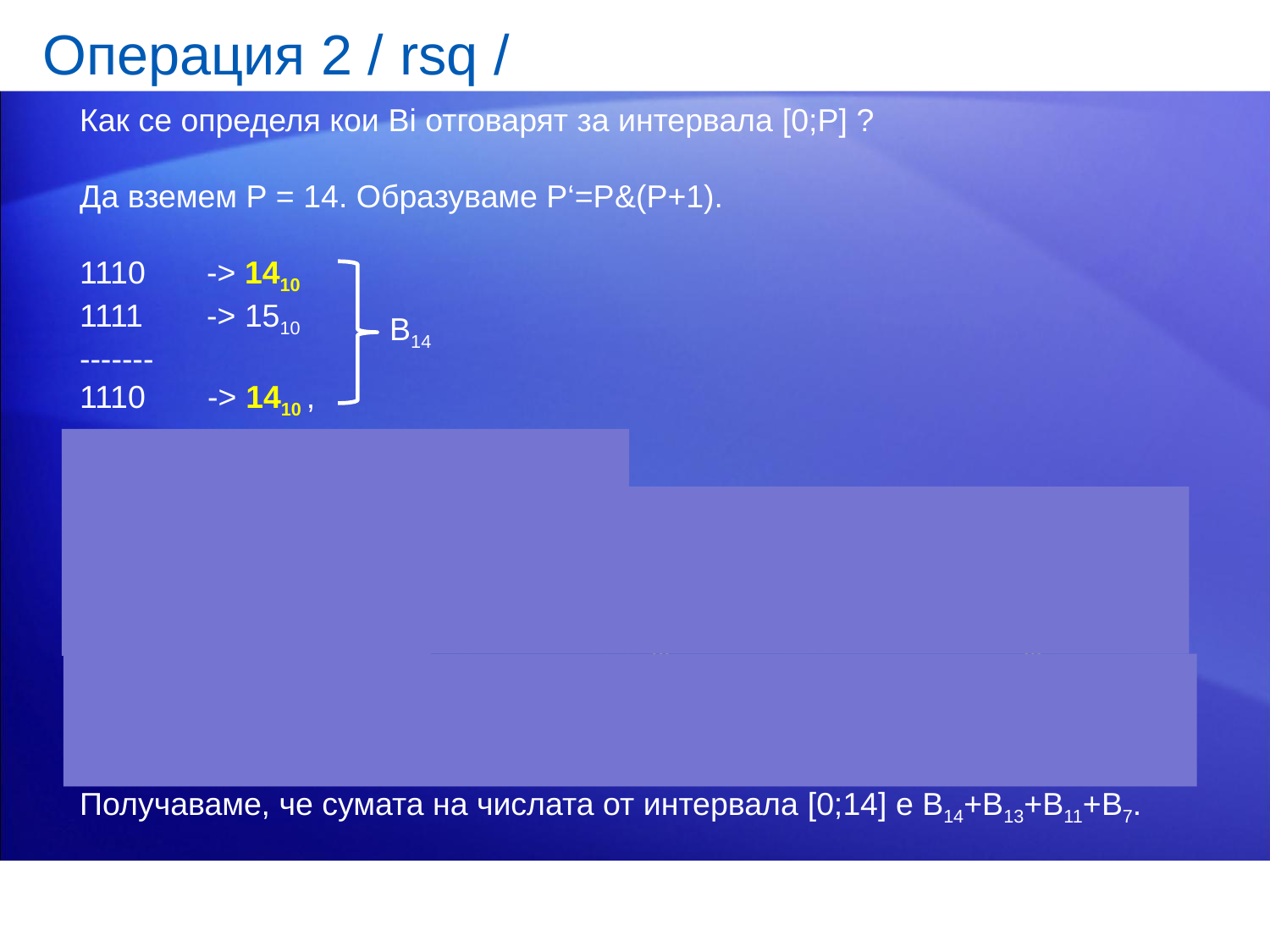

# Операция 2 / rsq /
Как се определя кои Bi отговарят за интервала [0;P] ?

Да вземем Р = 14. Образуваме Р‘=Р&(Р+1).

1110	-> 1410
1111 	-> 1510
-------
1110       -> 1410 ,

Правим P=P’ - 1 и продължаваме:
1101	-> 1310 		1011	-> 1110 		 0111	-> 710
1110 	-> 1410		1101	-> 1210		 1000	-> 810
-------			-------			--------
1100      -> 1210		1001       -> 810		 0000     -> 010

Когато P’ = 0  спираме.

Получаваме, че сумата на числата от интервала [0;14] е В14+В13+В11+В7.

B14

B11

B7

B13